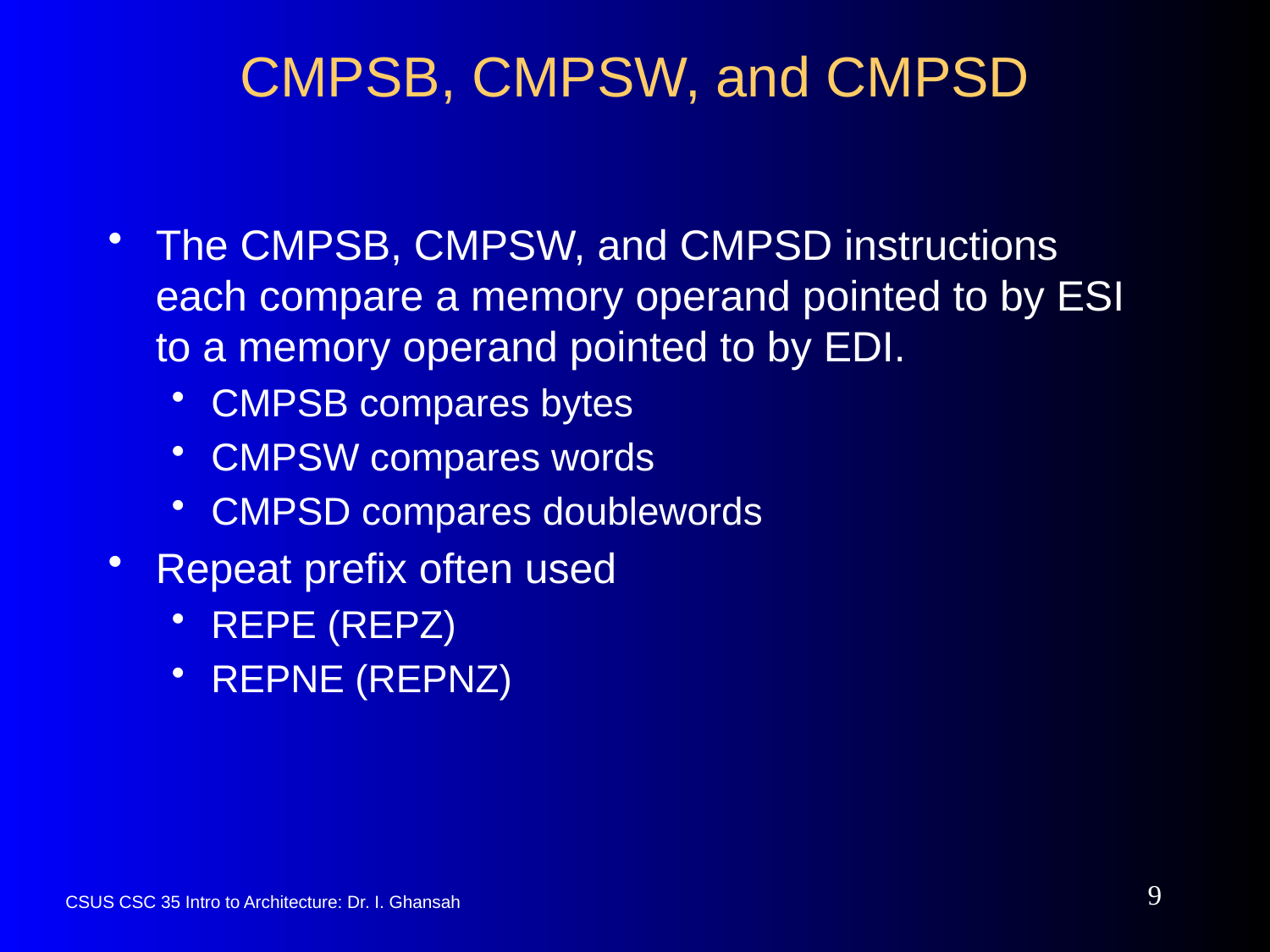

# CMPSB, CMPSW, and CMPSD
The CMPSB, CMPSW, and CMPSD instructions each compare a memory operand pointed to by ESI to a memory operand pointed to by EDI.
CMPSB compares bytes
CMPSW compares words
CMPSD compares doublewords
Repeat prefix often used
REPE (REPZ)
REPNE (REPNZ)
9
CSUS CSC 35 Intro to Architecture: Dr. I. Ghansah